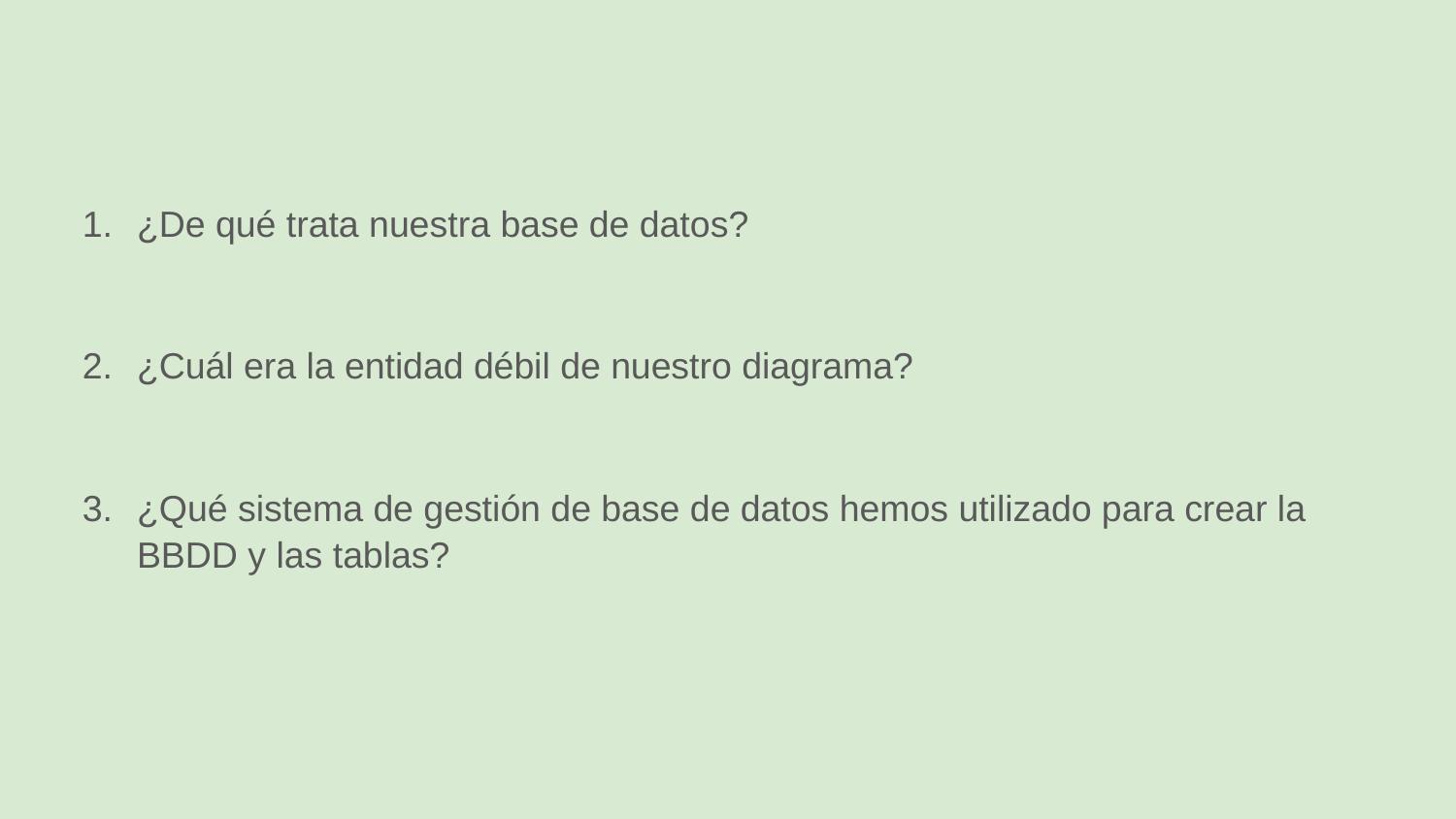

#
¿De qué trata nuestra base de datos?

¿Cuál era la entidad débil de nuestro diagrama?

¿Qué sistema de gestión de base de datos hemos utilizado para crear la BBDD y las tablas?